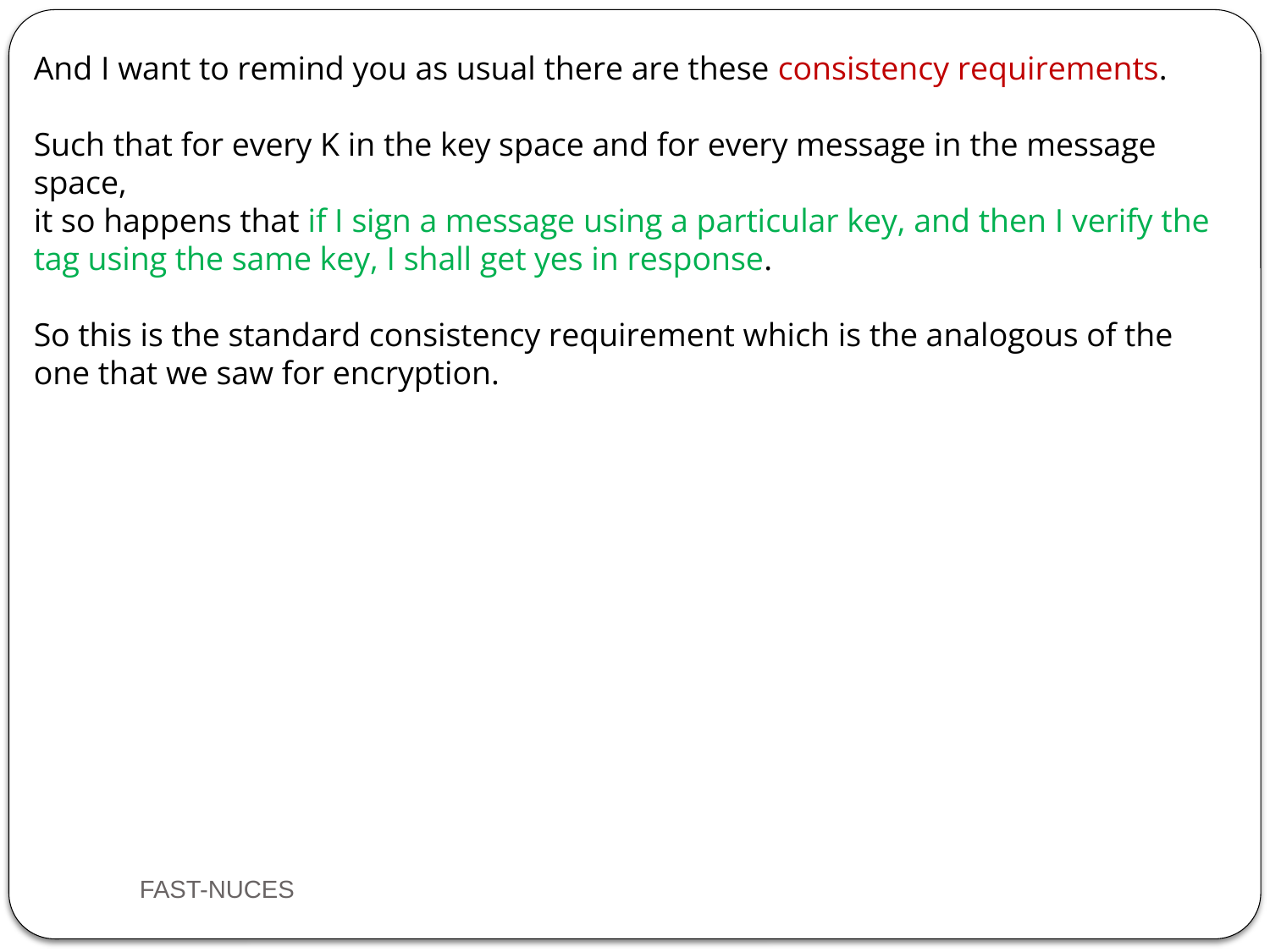

And I want to remind you as usual there are these consistency requirements.

Such that for every K in the key space and for every message in the message space,
it so happens that if I sign a message using a particular key, and then I verify the tag using the same key, I shall get yes in response.

So this is the standard consistency requirement which is the analogous of the one that we saw for encryption.

FAST-NUCES